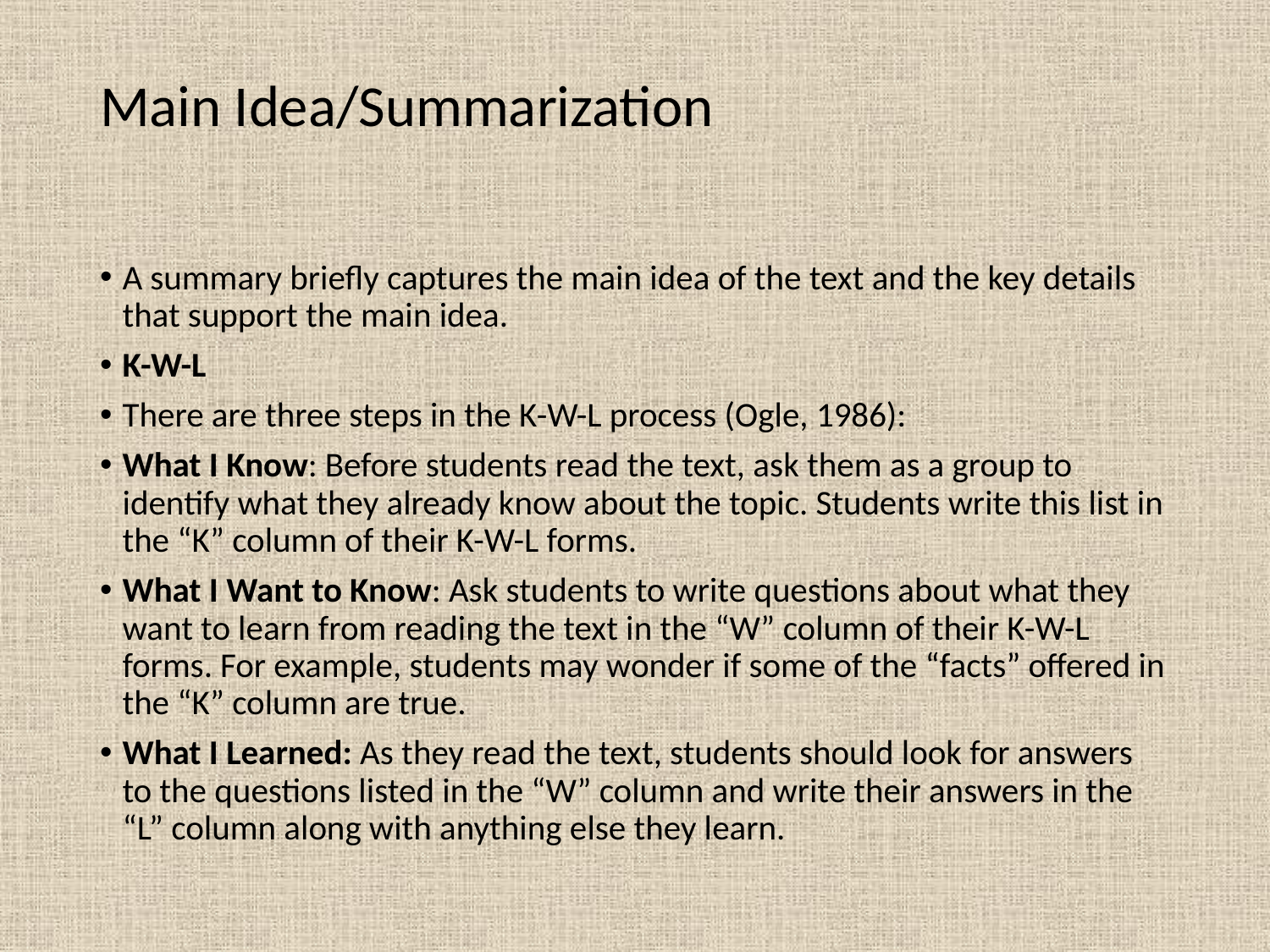

# Main Idea/Summarization
A summary briefly captures the main idea of the text and the key details that support the main idea.
K-W-L
There are three steps in the K-W-L process (Ogle, 1986):
What I Know: Before students read the text, ask them as a group to identify what they already know about the topic. Students write this list in the “K” column of their K-W-L forms.
What I Want to Know: Ask students to write questions about what they want to learn from reading the text in the “W” column of their K-W-L forms. For example, students may wonder if some of the “facts” offered in the “K” column are true.
What I Learned: As they read the text, students should look for answers to the questions listed in the “W” column and write their answers in the “L” column along with anything else they learn.